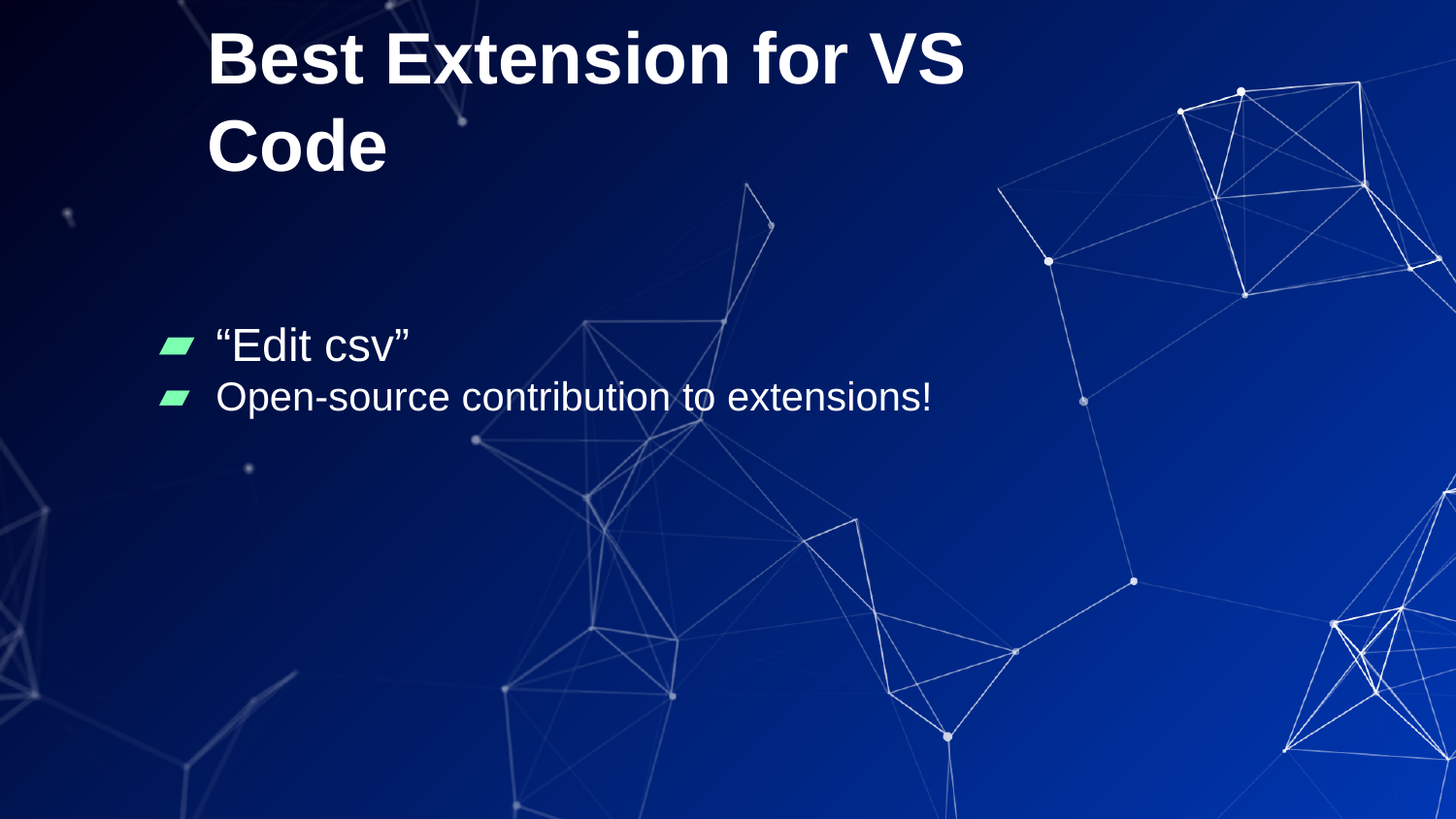

# Best Extension for VS Code

“Edit csv”
Open-source contribution to extensions!

24